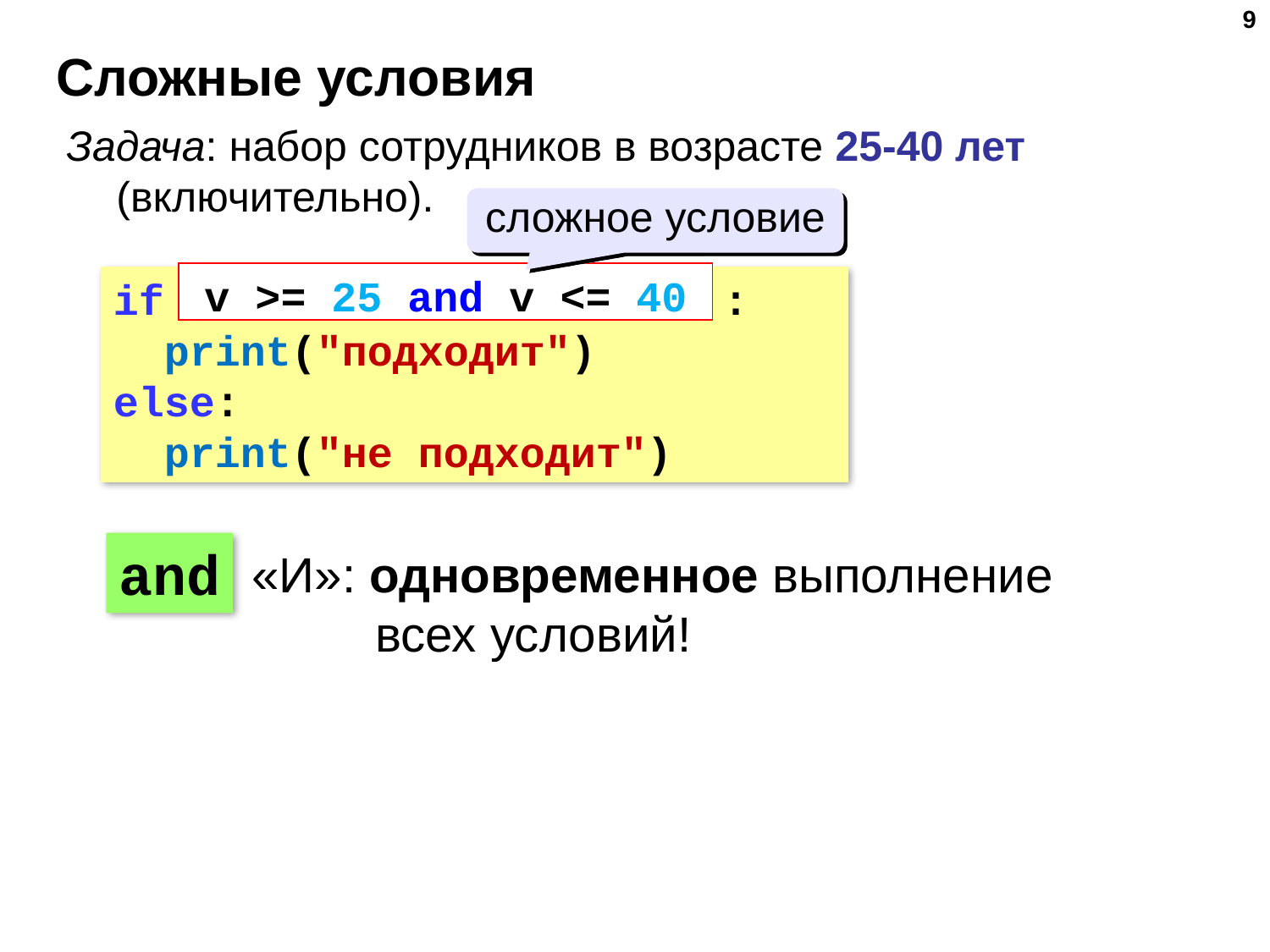

9
# Сложные условия
Задача: набор сотрудников в возрасте 25-40 лет (включительно).
сложное условие
v >= 25 and v <= 40
if                      :
  print("подходит")
else:
  print("не подходит")
and
«И»: одновременное выполнение
         всех условий!